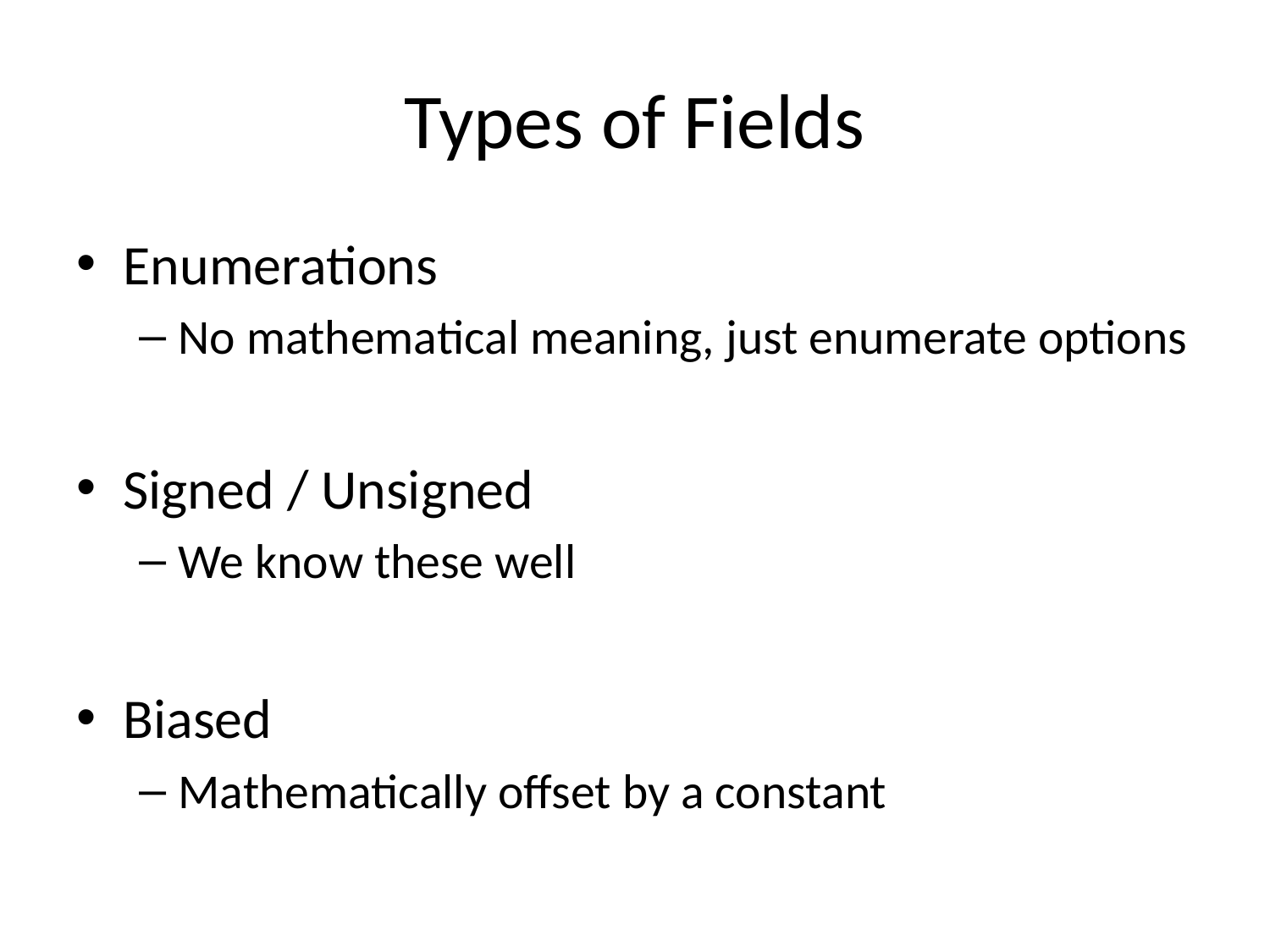

# Types of Fields
Enumerations
No mathematical meaning, just enumerate options

Signed / Unsigned
We know these well

Biased
Mathematically offset by a constant